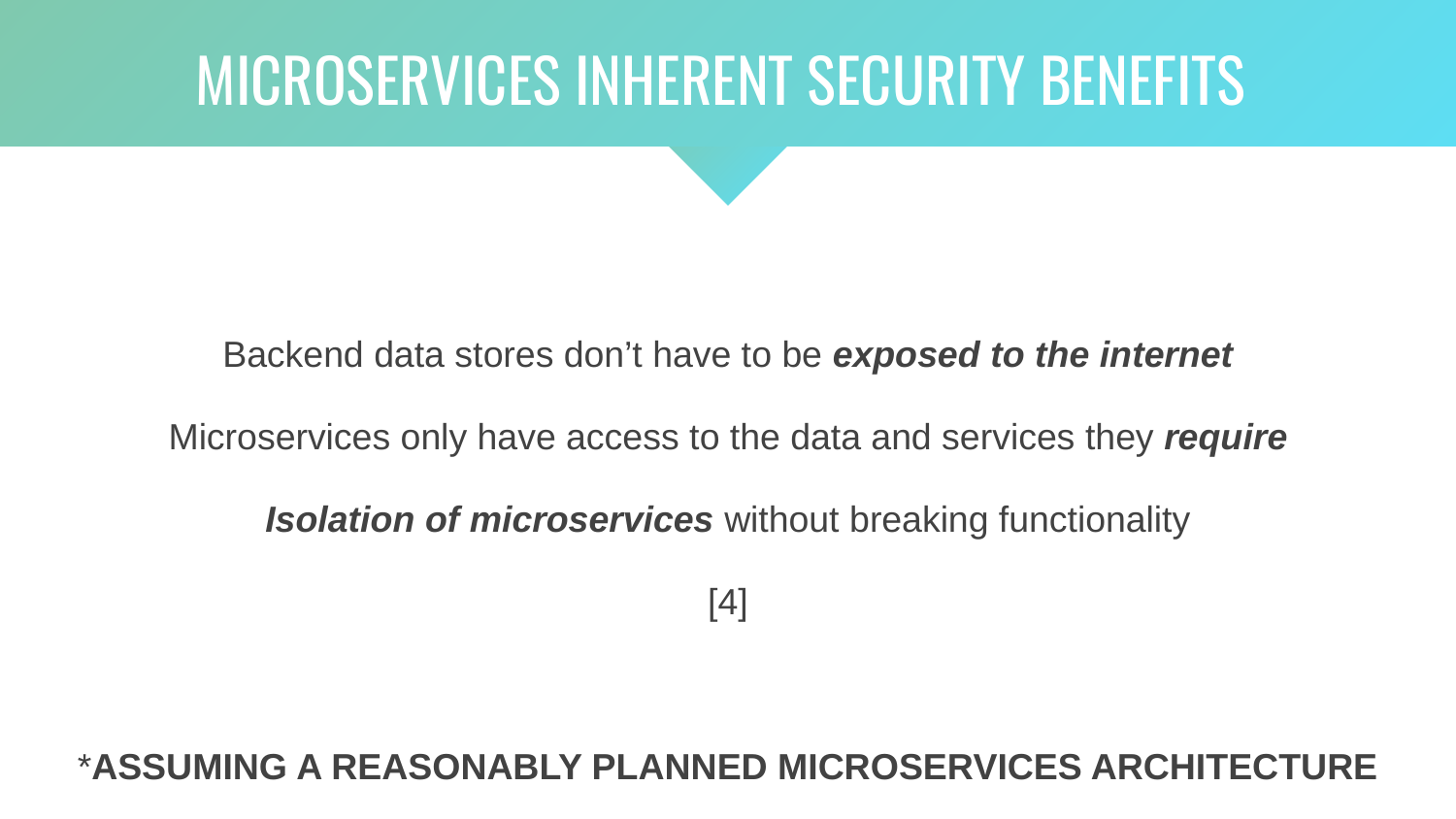

# MICROSERVICES INHERENT SECURITY BENEFITS

Backend data stores don’t have to be exposed to the internet
Microservices only have access to the data and services they require
Isolation of microservices without breaking functionality
[4]

*ASSUMING A REASONABLY PLANNED MICROSERVICES ARCHITECTURE